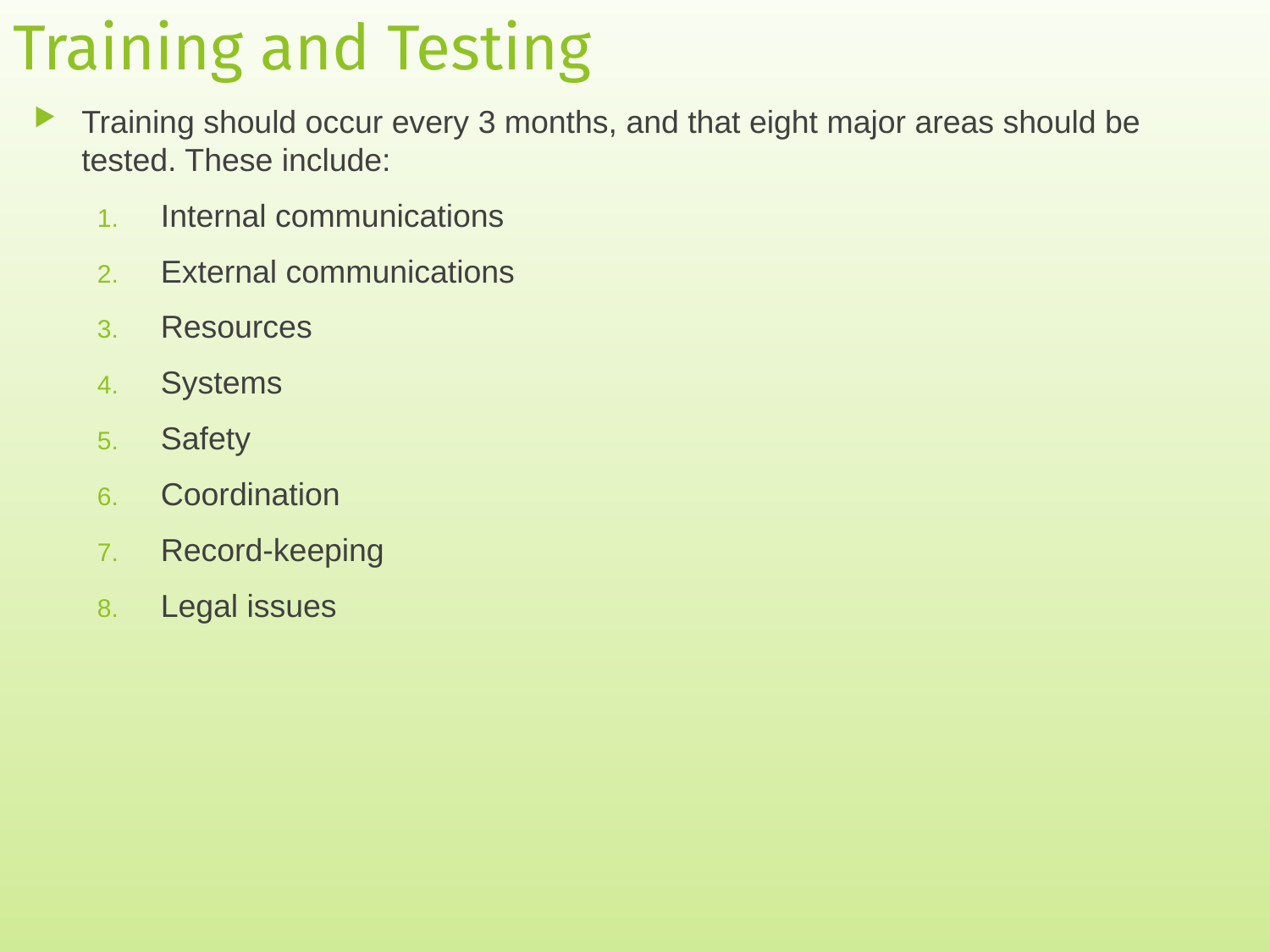

# Training and Testing
Training should occur every 3 months, and that eight major areas should be tested. These include:
Internal communications
External communications
Resources
Systems
Safety
Coordination
Record-keeping
Legal issues

19